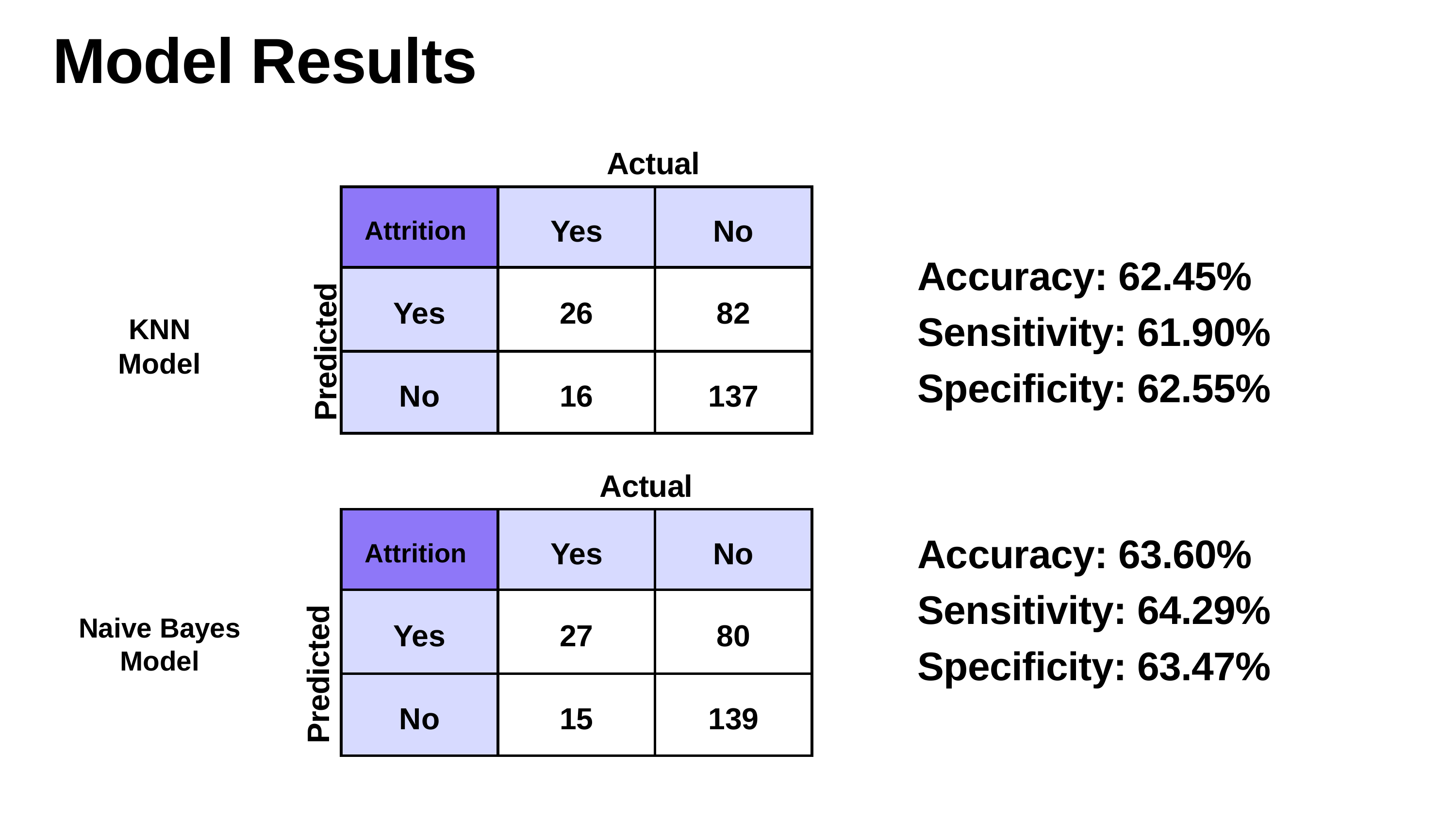

Model Results
Actual
| Attrition | Yes | No |
| --- | --- | --- |
| Yes | 26 | 82 |
| No | 16 | 137 |
Accuracy: 62.45%
Sensitivity: 61.90%
Specificity: 62.55%
KNN Model
Predicted
Actual
| Attrition | Yes | No |
| --- | --- | --- |
| Yes | 27 | 80 |
| No | 15 | 139 |
Accuracy: 63.60%
Sensitivity: 64.29%
Specificity: 63.47%
Naive Bayes Model
Predicted